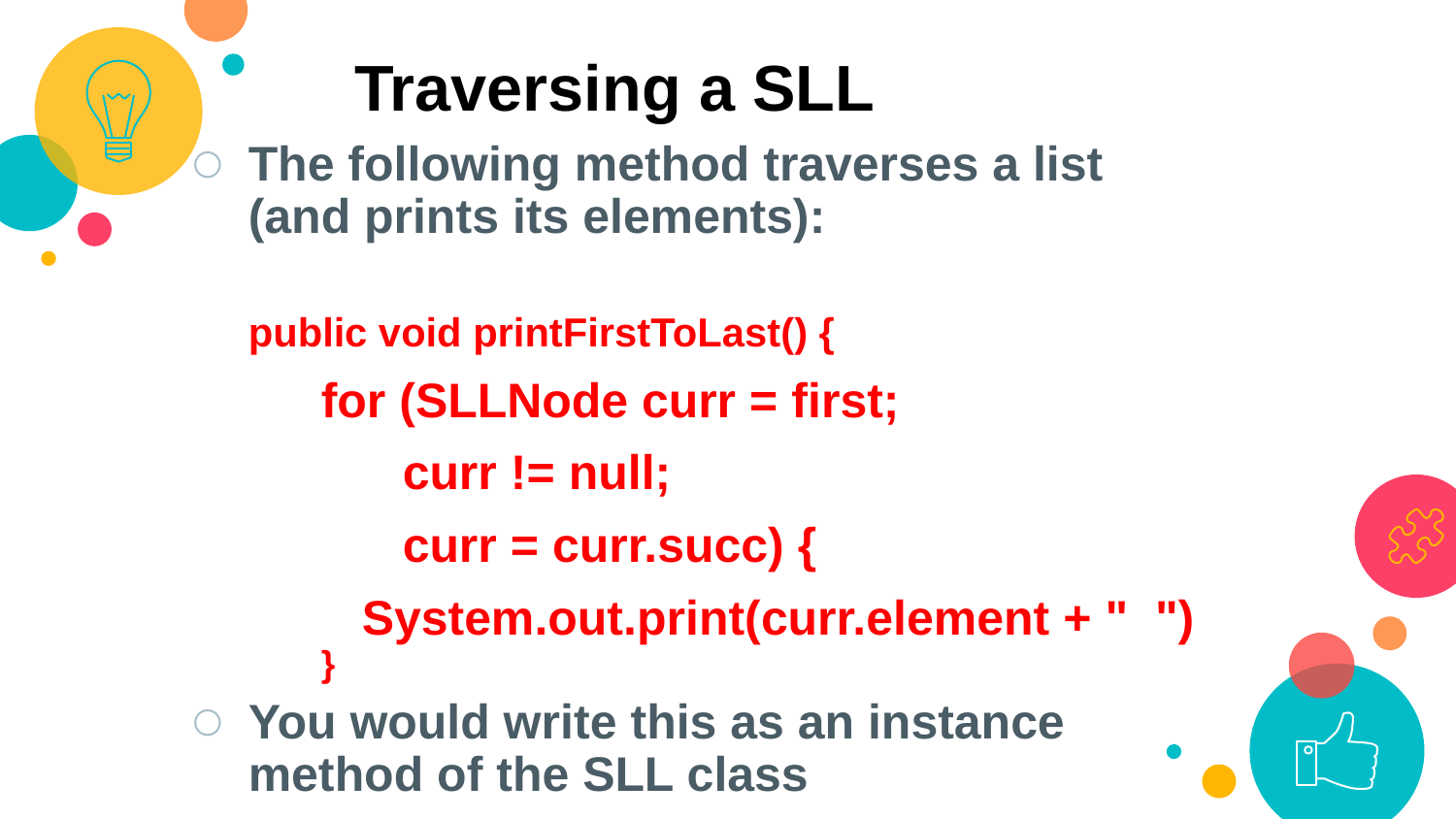

Traversing a SLL
The following method traverses a list (and prints its elements):

public void printFirstToLast() {
for (SLLNode curr = first;
      curr != null;
      curr = curr.succ) {
   System.out.print(curr.element + "  ")
}
You would write this as an instance method of the SLL class